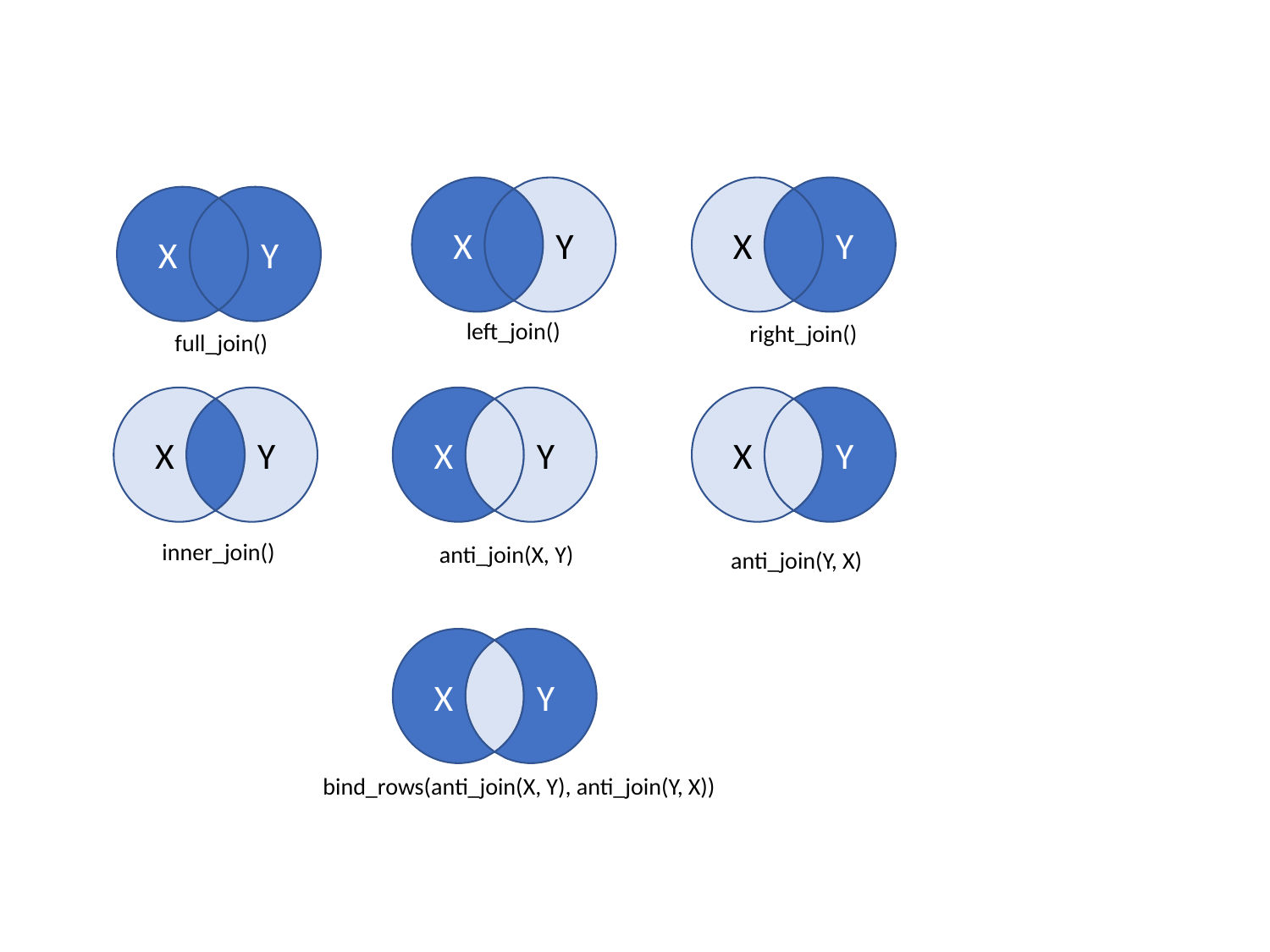

X
Y
X
Y
X
Y

left_join()
right_join()
full_join()
X
Y
X
Y
X
Y

inner_join()
anti_join(X, Y)
anti_join(Y, X)
X
Y

bind_rows(anti_join(X, Y), anti_join(Y, X))